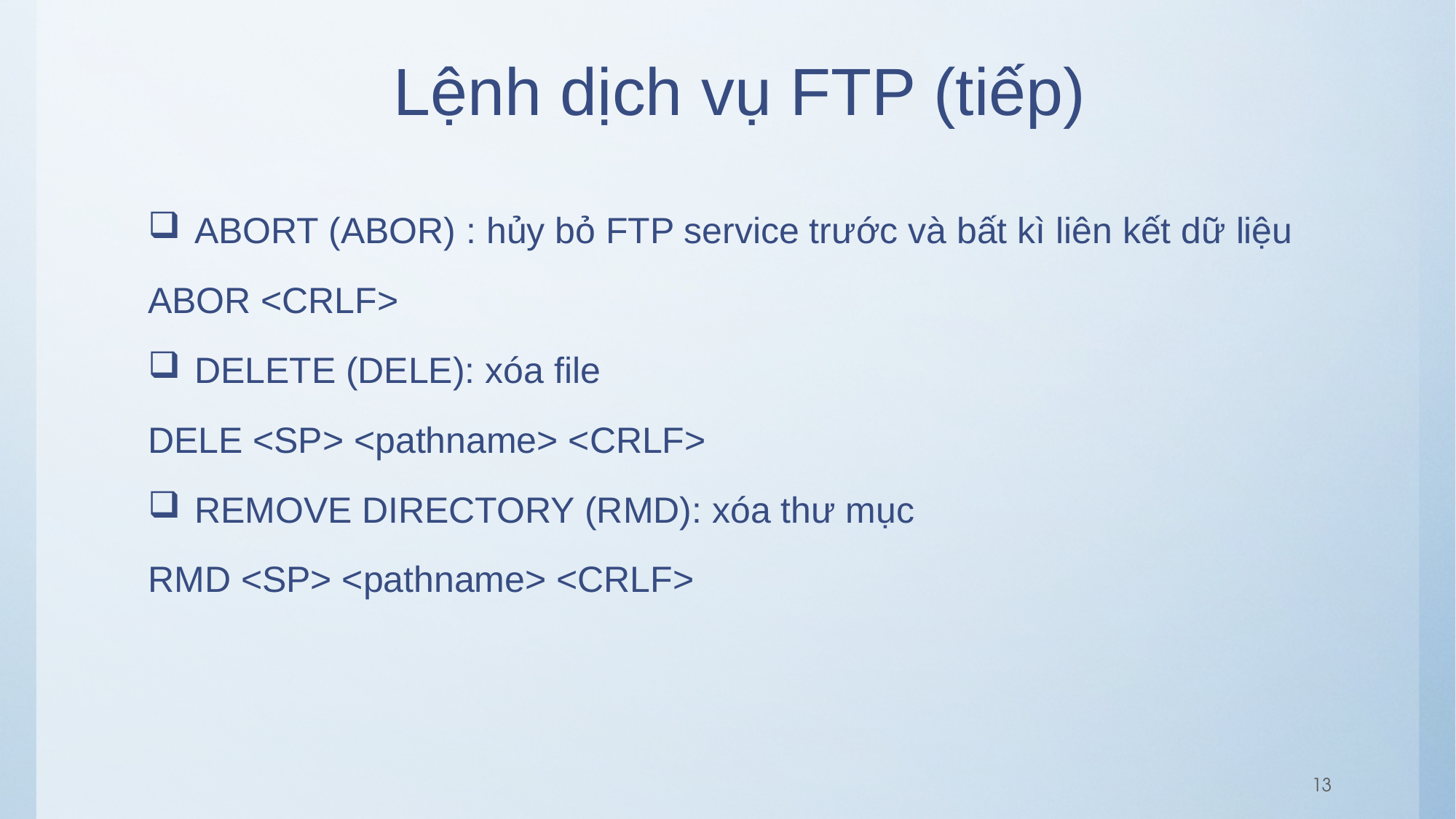

# Lệnh dịch vụ FTP (tiếp)
 ABORT (ABOR) : hủy bỏ FTP service trước và bất kì liên kết dữ liệu
ABOR <CRLF>
 DELETE (DELE): xóa file
DELE <SP> <pathname> <CRLF>
 REMOVE DIRECTORY (RMD): xóa thư mục
RMD <SP> <pathname> <CRLF>

13